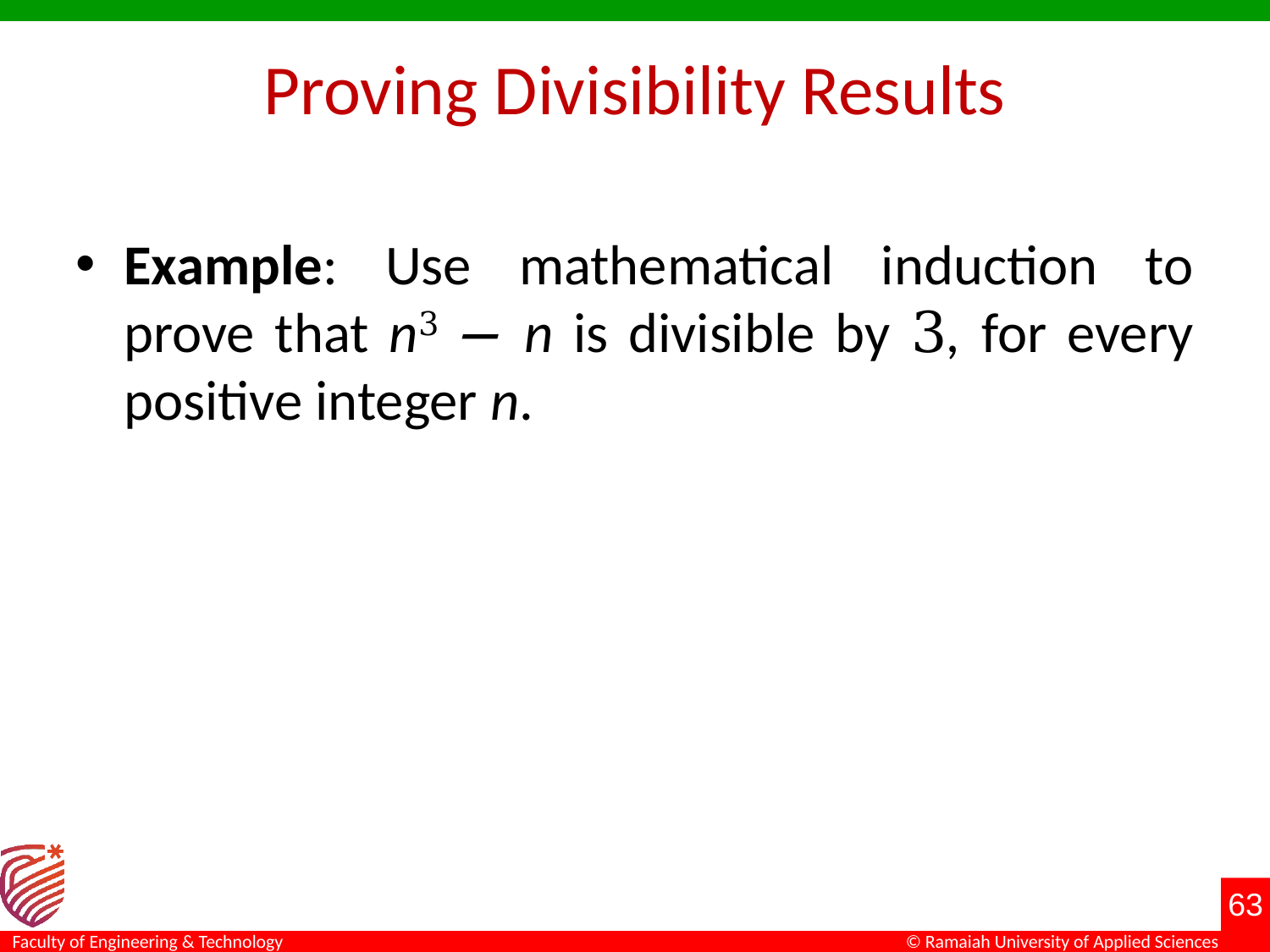

# Proving Divisibility Results
Example: Use mathematical induction to prove that n3 − n is divisible by 3, for every positive integer n.